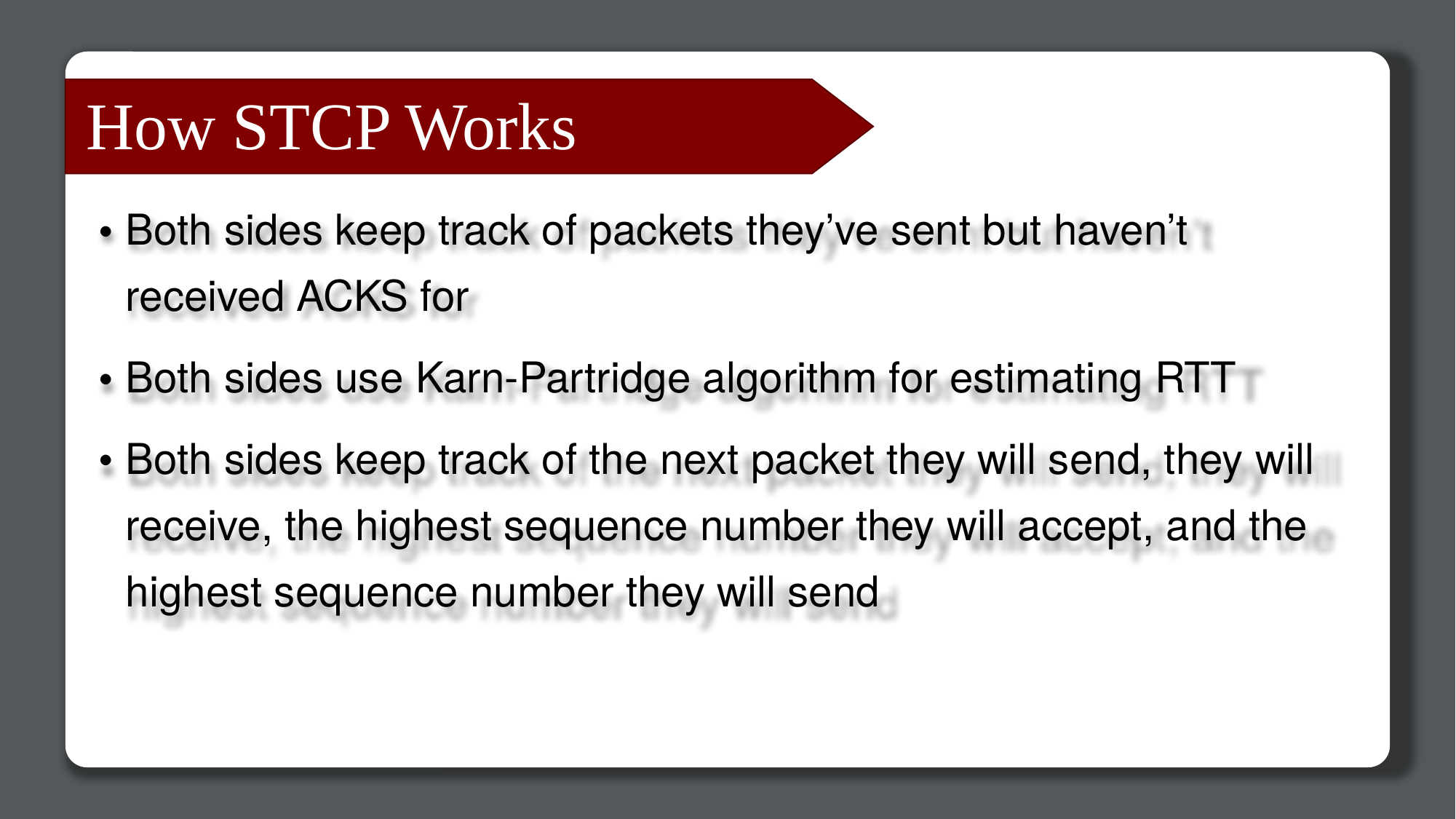

# How STCP Works
Both sides keep track of packets they’ve sent but haven’t received ACKS for
Both sides use Karn-Partridge algorithm for estimating RTT
Both sides keep track of the next packet they will send, they will receive, the highest sequence number they will accept, and the highest sequence number they will send